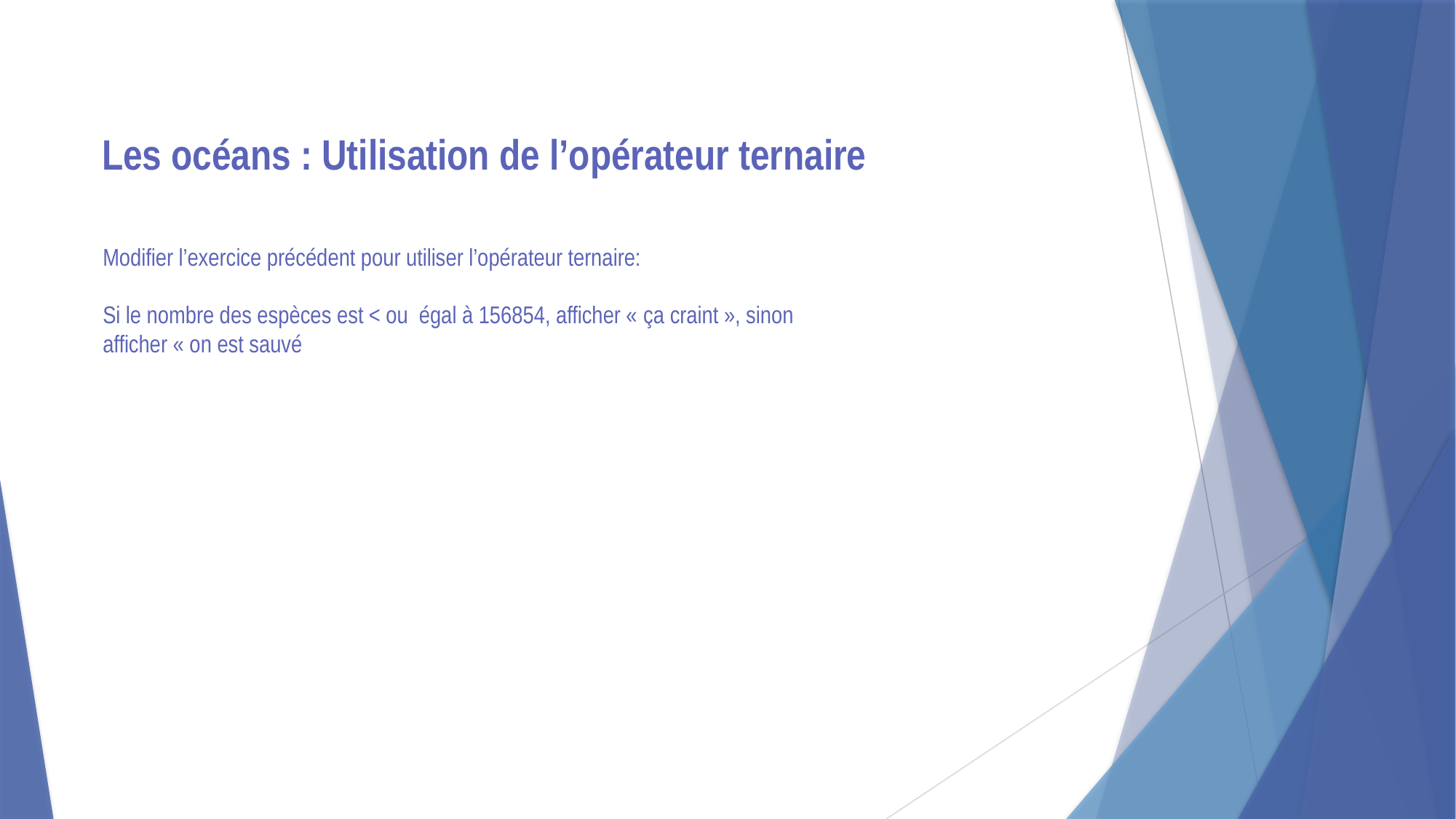

Les océans : Utilisation de l’opérateur ternaire
Modifier l’exercice précédent pour utiliser l’opérateur ternaire:

Si le nombre des espèces est < ou  égal à 156854, afficher « ça craint », sinon afficher « on est sauvé